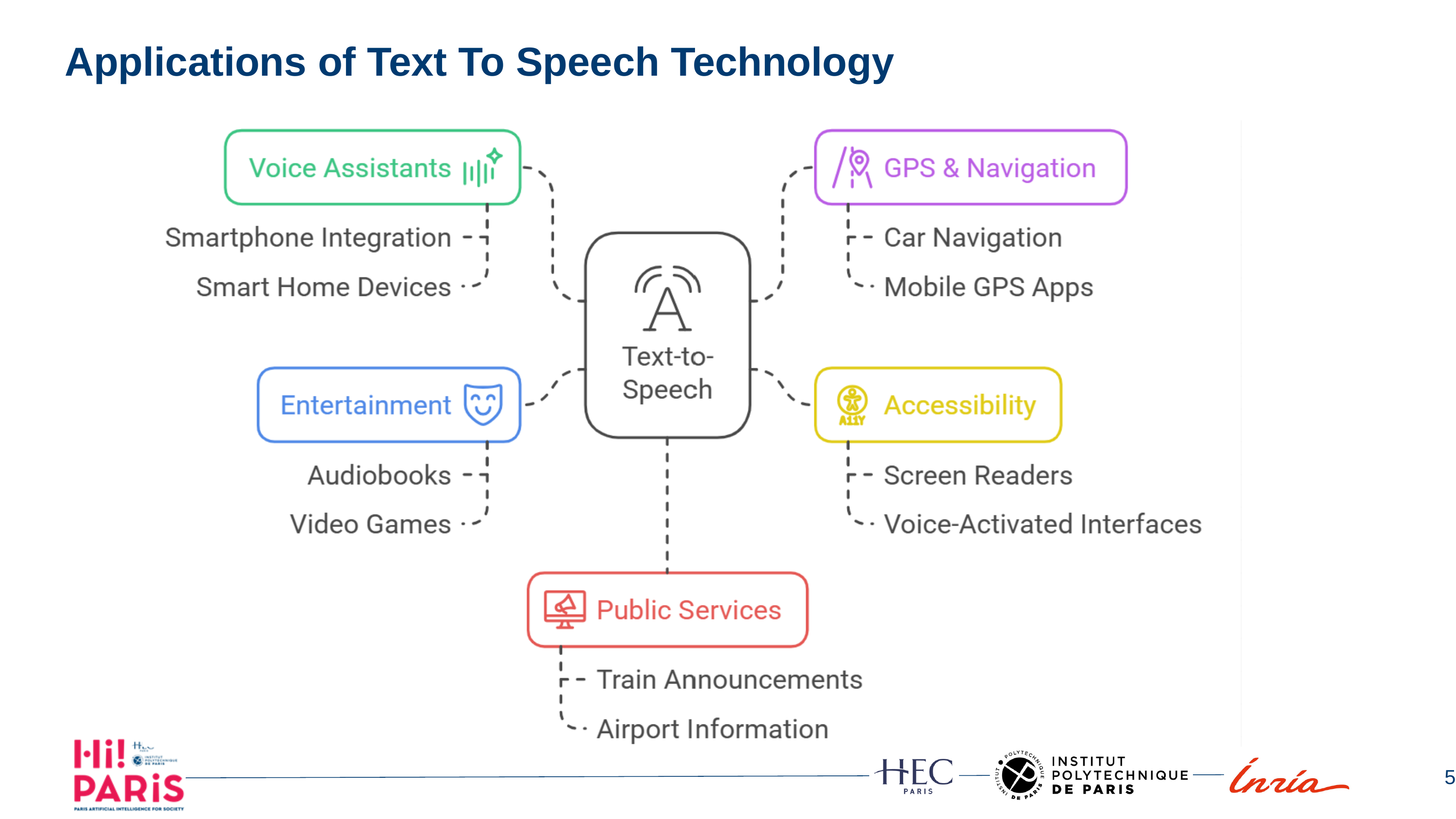

Applications of Text To Speech Technology

5